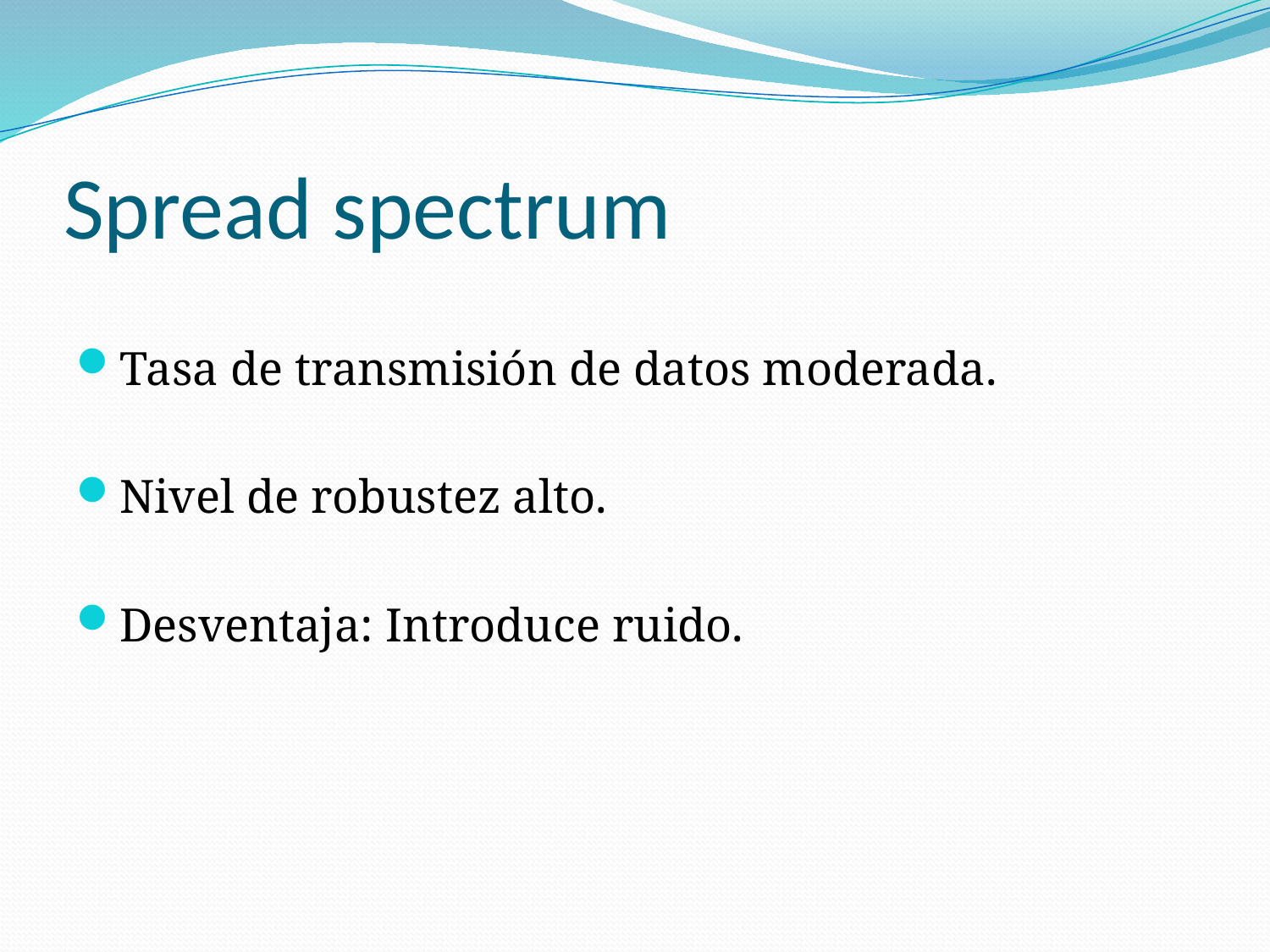

# Spread spectrum

Tasa de transmisión de datos moderada.

Nivel de robustez alto.

Desventaja: Introduce ruido.